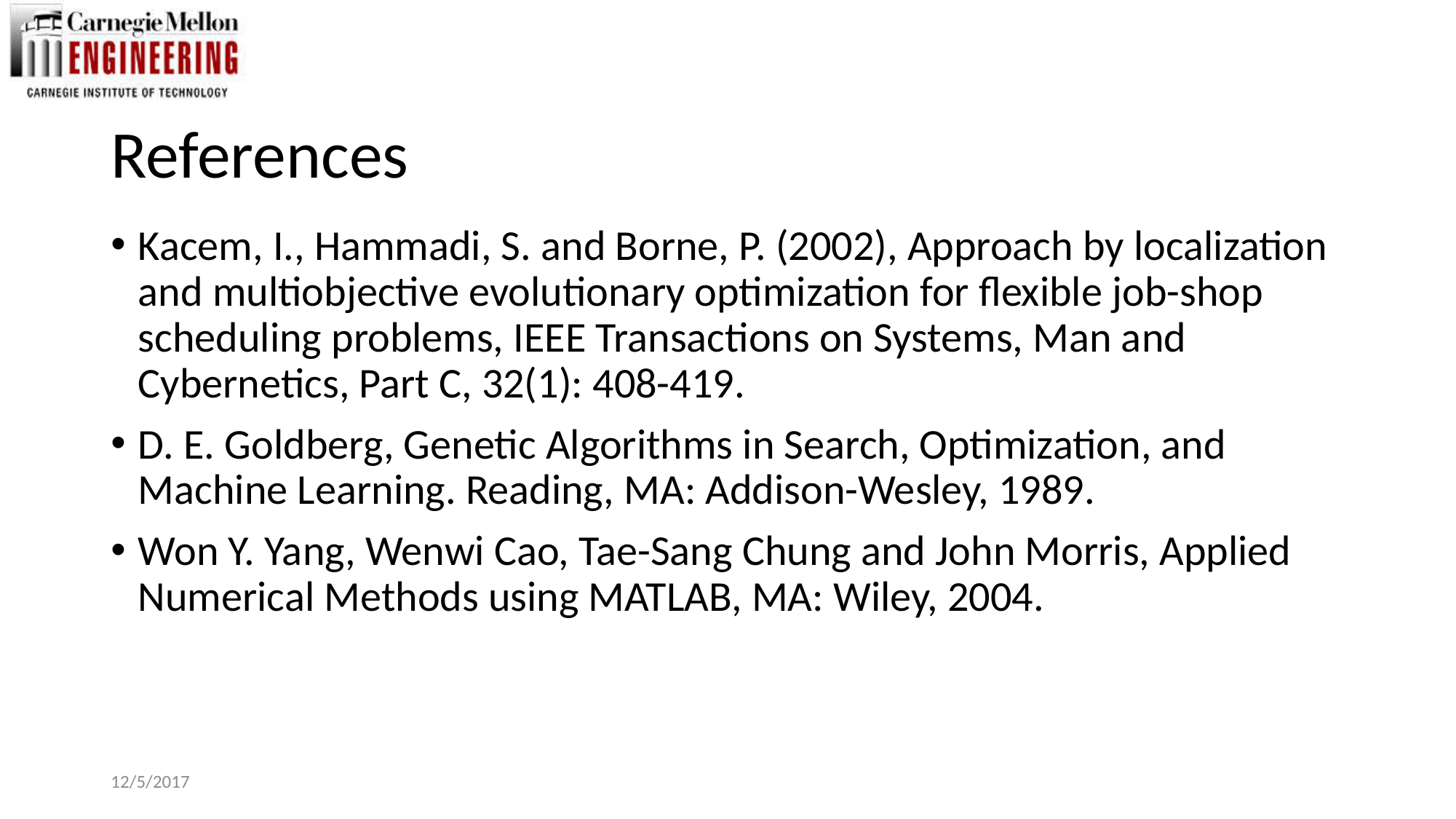

# References
Kacem, I., Hammadi, S. and Borne, P. (2002), Approach by localization and multiobjective evolutionary optimization for flexible job-shop scheduling problems, IEEE Transactions on Systems, Man and Cybernetics, Part C, 32(1): 408-419.
D. E. Goldberg, Genetic Algorithms in Search, Optimization, and Machine Learning. Reading, MA: Addison-Wesley, 1989.
Won Y. Yang, Wenwi Cao, Tae-Sang Chung and John Morris, Applied Numerical Methods using MATLAB, MA: Wiley, 2004.
12/5/2017